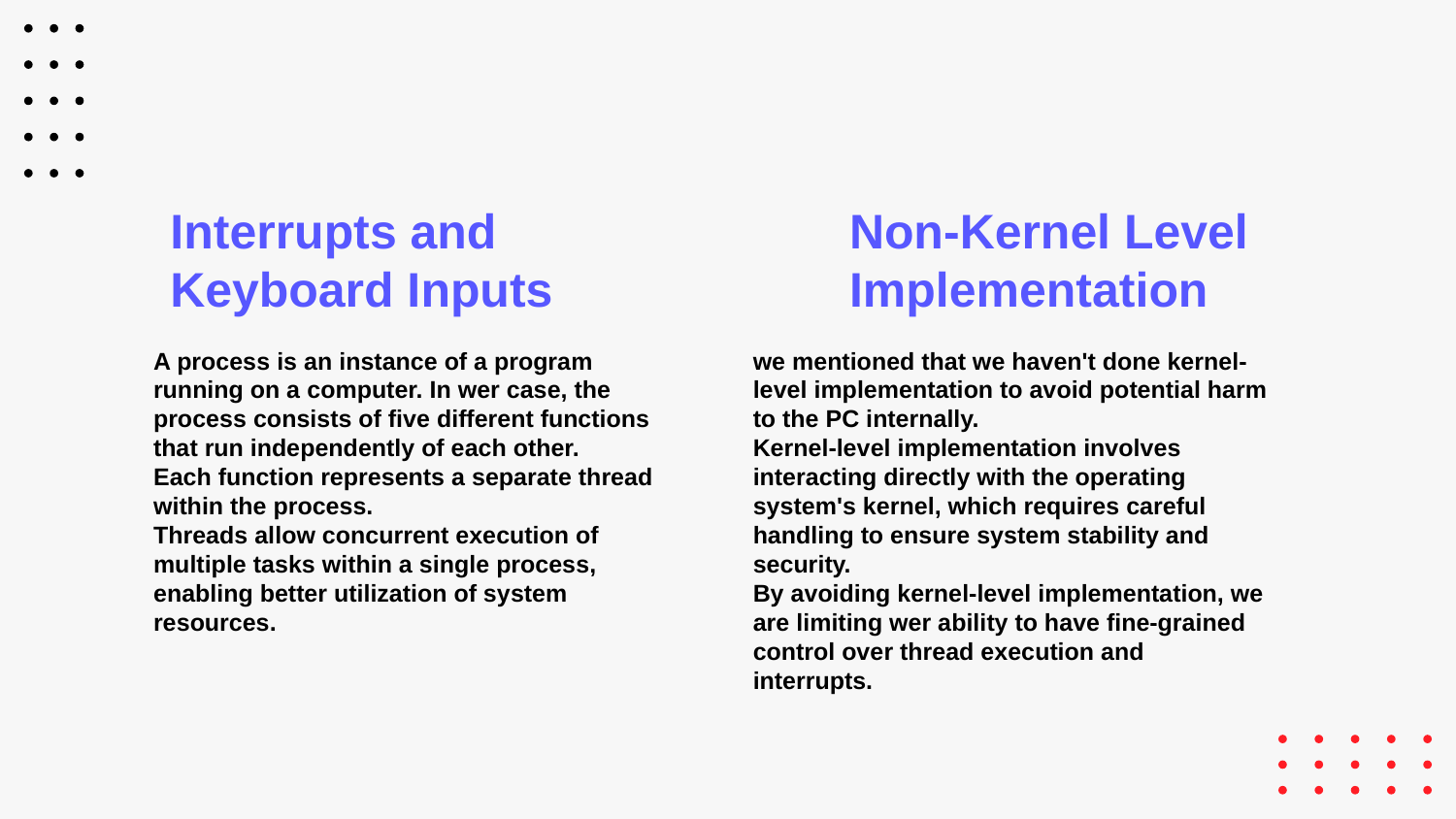

Interrupts and
Keyboard Inputs
Non-Kernel Level Implementation
A process is an instance of a program running on a computer. In wer case, the process consists of five different functions that run independently of each other.
Each function represents a separate thread within the process.
Threads allow concurrent execution of multiple tasks within a single process, enabling better utilization of system resources.
we mentioned that we haven't done kernel-level implementation to avoid potential harm to the PC internally.
Kernel-level implementation involves interacting directly with the operating system's kernel, which requires careful handling to ensure system stability and security.
By avoiding kernel-level implementation, we are limiting wer ability to have fine-grained control over thread execution and interrupts.